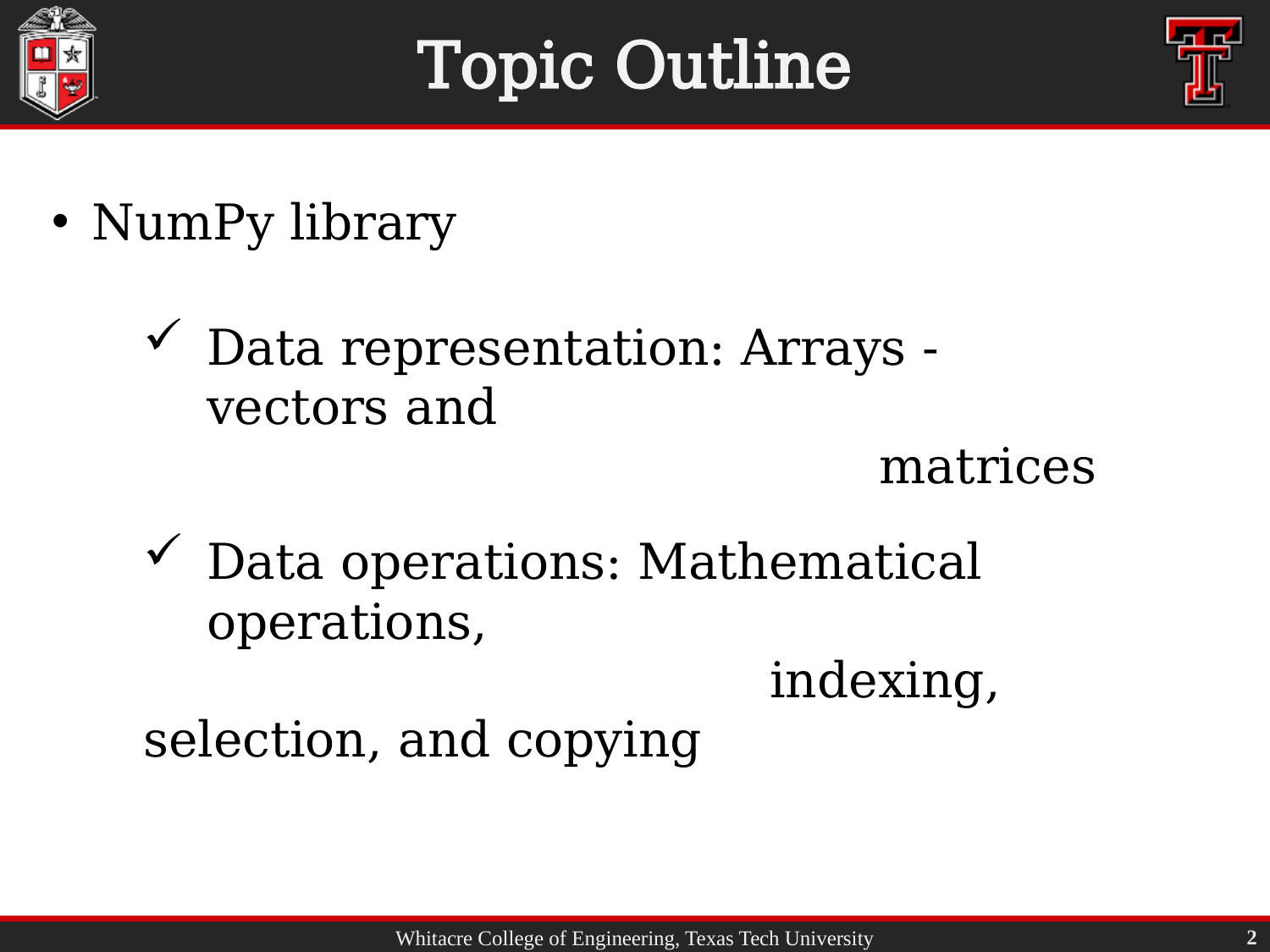

# Topic Outline
NumPy library
Data representation: Arrays - vectors and
                                               matrices
Data operations: Mathematical operations,
                                        indexing, selection, and copying

2